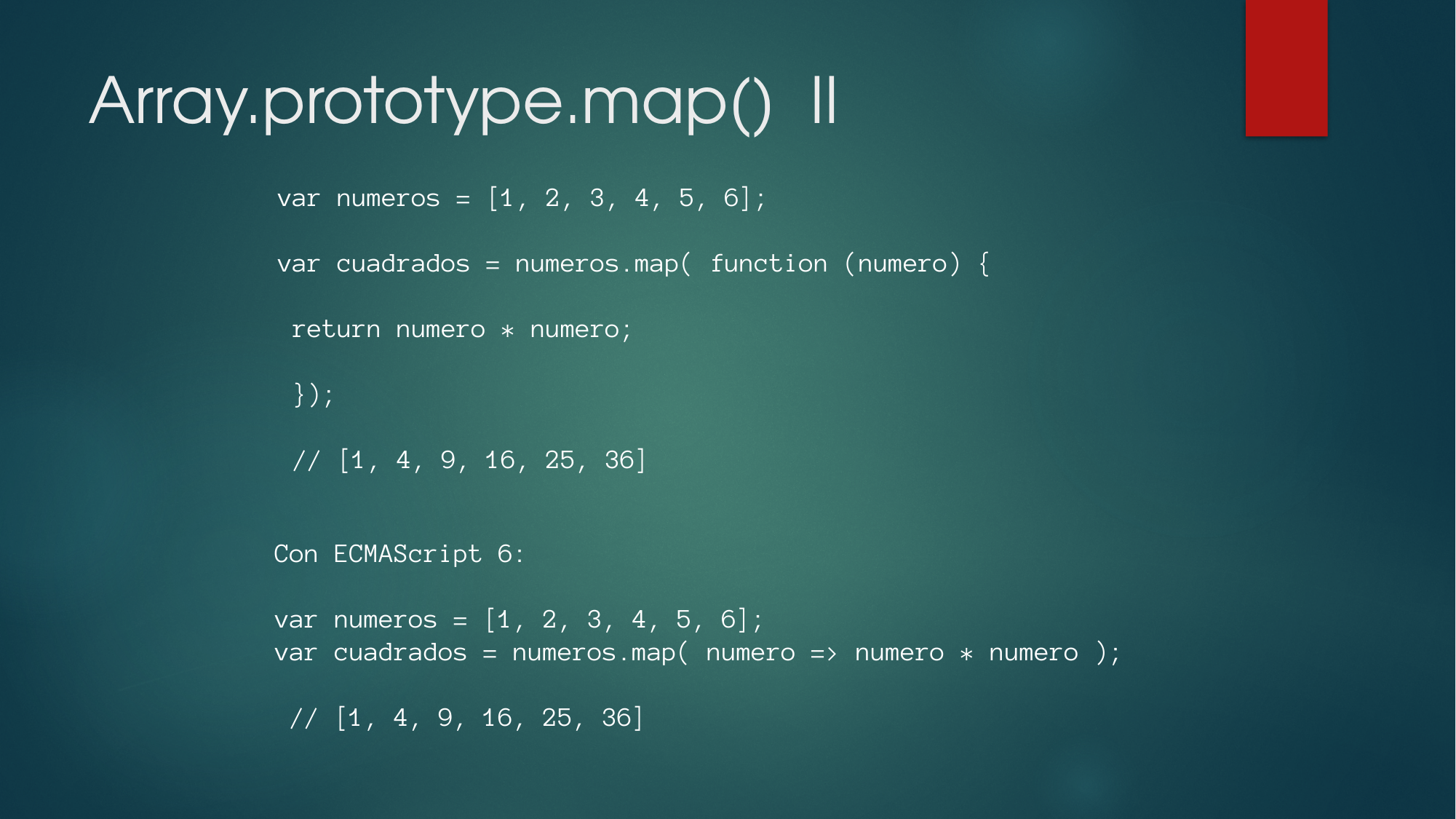

# Array.prototype.map()  II
var numeros = [1, 2, 3, 4, 5, 6];

var cuadrados = numeros.map( function (numero) {

 return numero * numero;

 });

 // [1, 4, 9, 16, 25, 36]
Con ECMAScript 6:

var numeros = [1, 2, 3, 4, 5, 6];
var cuadrados = numeros.map( numero => numero * numero );

 // [1, 4, 9, 16, 25, 36]